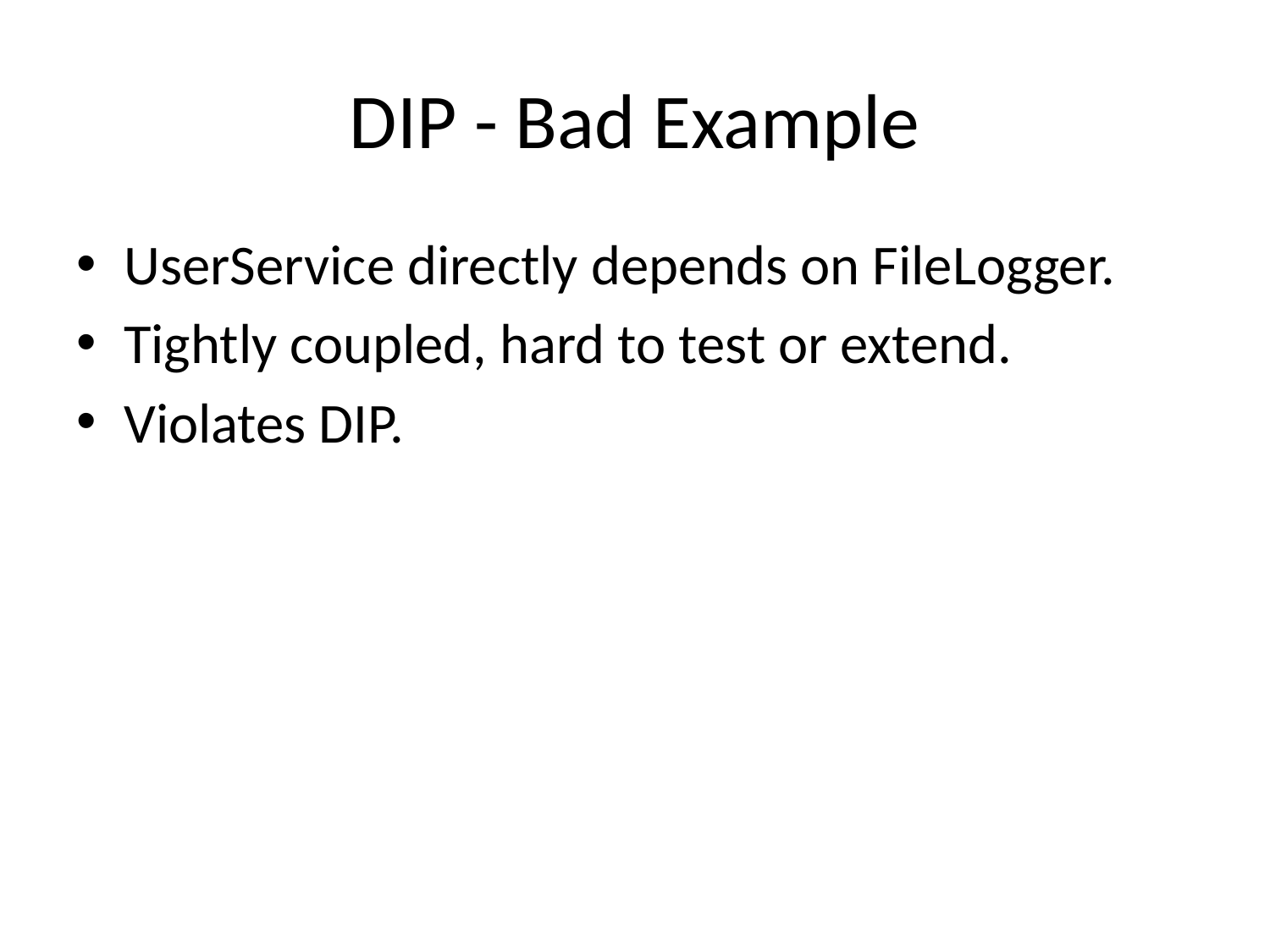

# DIP - Bad Example
UserService directly depends on FileLogger.
Tightly coupled, hard to test or extend.
Violates DIP.